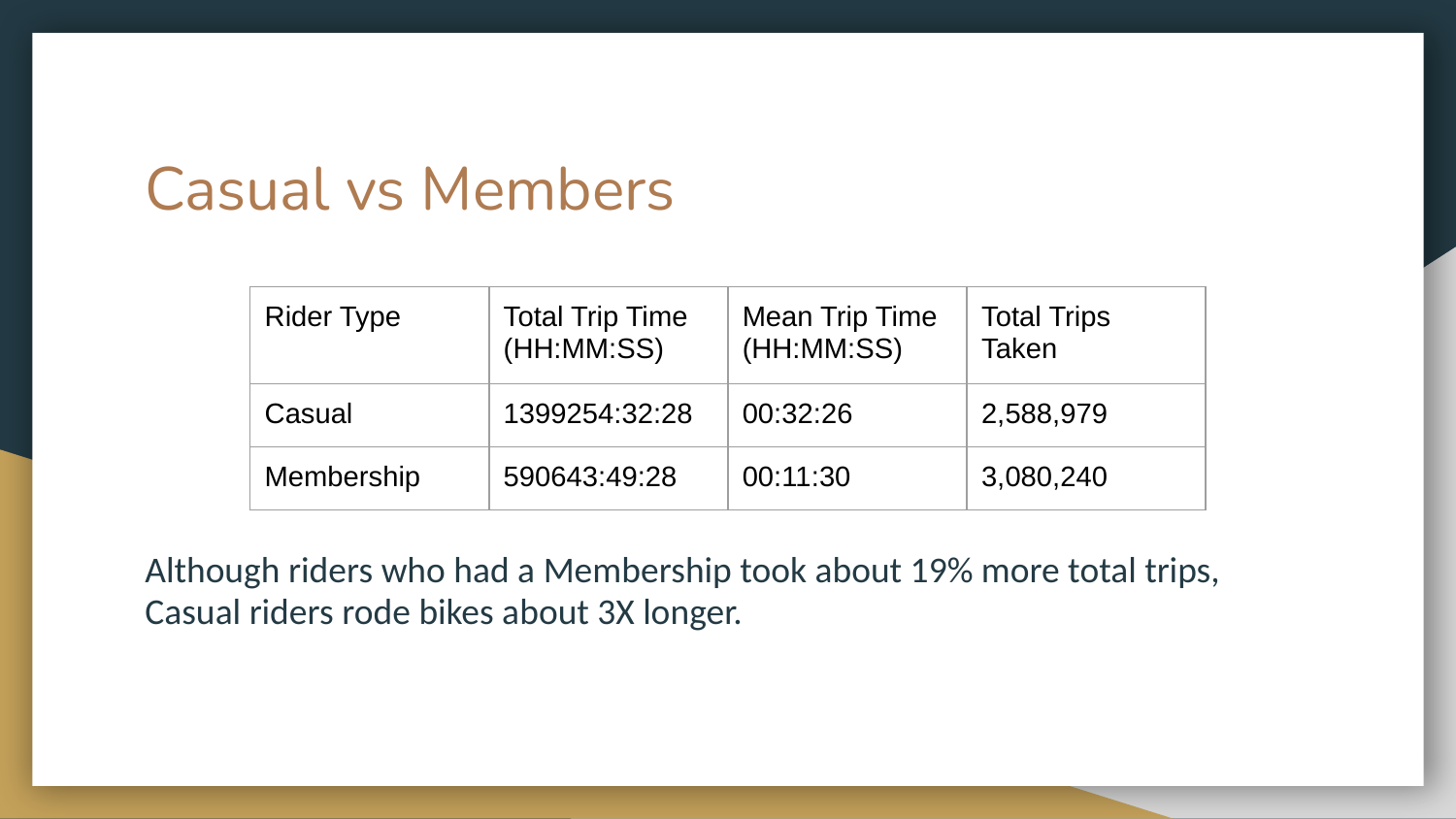

# Casual vs Members
| Rider Type | Total Trip Time (HH:MM:SS) | Mean Trip Time (HH:MM:SS) | Total Trips Taken |
| --- | --- | --- | --- |
| Casual | 1399254:32:28 | 00:32:26 | 2,588,979 |
| Membership | 590643:49:28 | 00:11:30 | 3,080,240 |
Although riders who had a Membership took about 19% more total trips, Casual riders rode bikes about 3X longer.